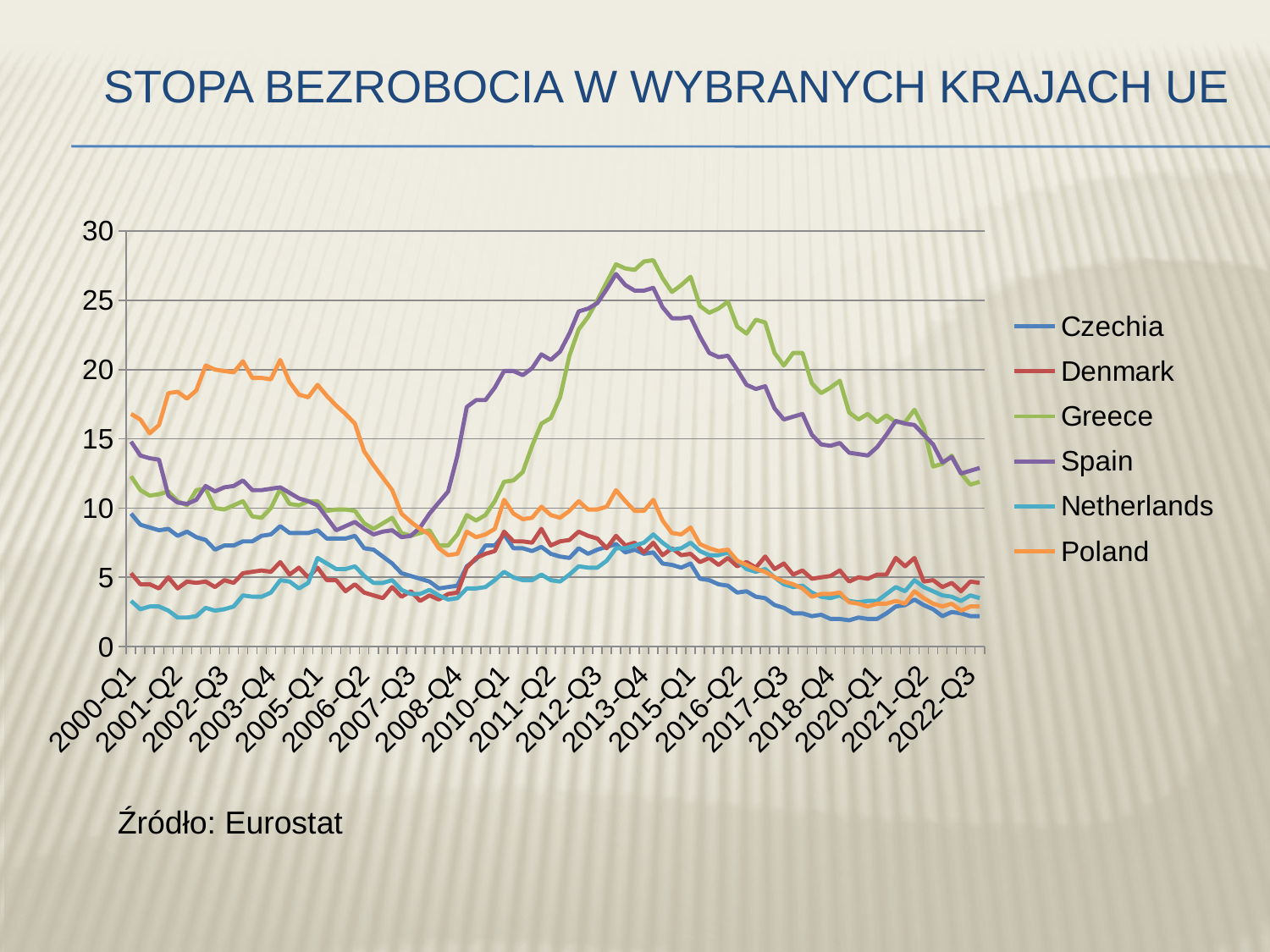

# Stopa bezrobocia w wybranych krajach UE

### Chart

| Category | Czechia | Denmark | Greece | Spain | Netherlands | Poland |
|---|---|---|---|---|---|---|
| 2000-Q1 | 9.6 | 5.3 | 12.3 | 14.8 | 3.3 | 16.8 |
| 2000-Q2 | 8.8 | 4.5 | 11.3 | 13.8 | 2.7 | 16.4 |
| 2000-Q3 | 8.6 | 4.5 | 10.9 | 13.6 | 2.9 | 15.4 |
| 2000-Q4 | 8.4 | 4.2 | 11.0 | 13.5 | 2.9 | 16.0 |
| 2001-Q1 | 8.5 | 5.0 | 11.2 | 10.9 | 2.6 | 18.3 |
| 2001-Q2 | 8.0 | 4.2 | 10.5 | 10.4 | 2.1 | 18.4 |
| 2001-Q3 | 8.3 | 4.7 | 10.2 | 10.3 | 2.1 | 17.9 |
| 2001-Q4 | 7.9 | 4.6 | 11.3 | 10.6 | 2.2 | 18.5 |
| 2002-Q1 | 7.7 | 4.7 | 11.4 | 11.6 | 2.8 | 20.3 |
| 2002-Q2 | 7.0 | 4.3 | 10.0 | 11.2 | 2.6 | 20.0 |
| 2002-Q3 | 7.3 | 4.8 | 9.9 | 11.5 | 2.7 | 19.9 |
| 2002-Q4 | 7.3 | 4.6 | 10.2 | 11.6 | 2.9 | 19.8 |
| 2003-Q1 | 7.6 | 5.3 | 10.5 | 12.0 | 3.7 | 20.6 |
| 2003-Q2 | 7.6 | 5.4 | 9.4 | 11.3 | 3.6 | 19.4 |
| 2003-Q3 | 8.0 | 5.5 | 9.3 | 11.3 | 3.6 | 19.4 |
| 2003-Q4 | 8.1 | 5.4 | 10.0 | 11.4 | 3.9 | 19.3 |
| 2004-Q1 | 8.7 | 6.1 | 11.4 | 11.5 | 4.8 | 20.7 |
| 2004-Q2 | 8.2 | 5.2 | 10.3 | 11.1 | 4.7 | 19.1 |
| 2004-Q3 | 8.2 | 5.7 | 10.2 | 10.7 | 4.2 | 18.2 |
| 2004-Q4 | 8.2 | 5.0 | 10.5 | 10.5 | 4.6 | 18.0 |
| 2005-Q1 | 8.4 | 5.7 | 10.5 | 10.2 | 6.4 | 18.9 |
| 2005-Q2 | 7.8 | 4.8 | 9.8 | 9.3 | 6.0 | 18.1 |
| 2005-Q3 | 7.8 | 4.8 | 9.9 | 8.4 | 5.6 | 17.4 |
| 2005-Q4 | 7.8 | 4.0 | 9.9 | 8.7 | 5.6 | 16.8 |
| 2006-Q1 | 8.0 | 4.5 | 9.8 | 9.0 | 5.8 | 16.1 |
| 2006-Q2 | 7.1 | 3.9 | 8.9 | 8.5 | 5.1 | 14.1 |
| 2006-Q3 | 7.0 | 3.7 | 8.5 | 8.1 | 4.6 | 13.1 |
| 2006-Q4 | 6.5 | 3.5 | 8.9 | 8.3 | 4.6 | 12.2 |
| 2007-Q1 | 6.0 | 4.3 | 9.3 | 8.4 | 4.8 | 11.3 |
| 2007-Q2 | 5.3 | 3.6 | 8.2 | 7.9 | 4.1 | 9.6 |
| 2007-Q3 | 5.1 | 4.0 | 8.0 | 8.0 | 3.8 | 9.0 |
| 2007-Q4 | 4.9 | 3.3 | 8.2 | 8.6 | 3.8 | 8.5 |
| 2008-Q1 | 4.7 | 3.7 | 8.4 | 9.6 | 4.1 | 8.1 |
| 2008-Q2 | 4.2 | 3.4 | 7.3 | 10.4 | 3.7 | 7.1 |
| 2008-Q3 | 4.3 | 3.8 | 7.3 | 11.2 | 3.4 | 6.6 |
| 2008-Q4 | 4.4 | 3.9 | 8.1 | 13.8 | 3.5 | 6.7 |
| 2009-Q1 | 5.8 | 5.7 | 9.5 | 17.3 | 4.2 | 8.3 |
| 2009-Q2 | 6.3 | 6.4 | 9.1 | 17.8 | 4.2 | 7.9 |
| 2009-Q3 | 7.3 | 6.7 | 9.5 | 17.8 | 4.3 | 8.1 |
| 2009-Q4 | 7.3 | 6.9 | 10.5 | 18.7 | 4.8 | 8.5 |
| 2010-Q1 | 8.1 | 8.3 | 11.9 | 19.9 | 5.4 | 10.6 |
| 2010-Q2 | 7.1 | 7.6 | 12.0 | 19.9 | 5.0 | 9.6 |
| 2010-Q3 | 7.1 | 7.6 | 12.6 | 19.6 | 4.8 | 9.2 |
| 2010-Q4 | 6.9 | 7.5 | 14.5 | 20.1 | 4.8 | 9.3 |
| 2011-Q1 | 7.2 | 8.5 | 16.1 | 21.1 | 5.2 | 10.1 |
| 2011-Q2 | 6.7 | 7.3 | 16.5 | 20.7 | 4.8 | 9.5 |
| 2011-Q3 | 6.5 | 7.6 | 18.0 | 21.3 | 4.7 | 9.3 |
| 2011-Q4 | 6.4 | 7.7 | 21.0 | 22.6 | 5.2 | 9.8 |
| 2012-Q1 | 7.1 | 8.3 | 22.9 | 24.2 | 5.8 | 10.5 |
| 2012-Q2 | 6.7 | 8.0 | 23.8 | 24.4 | 5.7 | 9.9 |
| 2012-Q3 | 7.0 | 7.8 | 25.0 | 24.8 | 5.7 | 9.9 |
| 2012-Q4 | 7.2 | 7.1 | 26.3 | 25.8 | 6.2 | 10.1 |
| 2013-Q1 | 7.4 | 8.0 | 27.6 | 26.9 | 7.1 | 11.3 |
| 2013-Q2 | 6.8 | 7.3 | 27.3 | 26.1 | 7.1 | 10.5 |
| 2013-Q3 | 7.0 | 7.5 | 27.2 | 25.7 | 7.3 | 9.8 |
| 2013-Q4 | 6.7 | 6.8 | 27.8 | 25.7 | 7.5 | 9.8 |
| 2014-Q1 | 6.8 | 7.5 | 27.9 | 25.9 | 8.1 | 10.6 |
| 2014-Q2 | 6.0 | 6.6 | 26.6 | 24.5 | 7.5 | 9.1 |
| 2014-Q3 | 5.9 | 7.1 | 25.6 | 23.7 | 7.0 | 8.2 |
| 2014-Q4 | 5.7 | 6.6 | 26.1 | 23.7 | 7.1 | 8.1 |
| 2015-Q1 | 6.0 | 6.7 | 26.7 | 23.8 | 7.5 | 8.6 |
| 2015-Q2 | 4.9 | 6.1 | 24.6 | 22.4 | 6.9 | 7.4 |
| 2015-Q3 | 4.8 | 6.4 | 24.1 | 21.2 | 6.6 | 7.1 |
| 2015-Q4 | 4.5 | 5.9 | 24.4 | 20.9 | 6.6 | 6.9 |
| 2016-Q1 | 4.4 | 6.4 | 24.9 | 21.0 | 6.8 | 7.0 |
| 2016-Q2 | 3.9 | 5.8 | 23.1 | 20.0 | 6.2 | 6.2 |
| 2016-Q3 | 4.0 | 6.1 | 22.6 | 18.9 | 5.6 | 5.9 |
| 2016-Q4 | 3.6 | 5.7 | 23.6 | 18.6 | 5.4 | 5.6 |
| 2017-Q1 | 3.5 | 6.5 | 23.4 | 18.8 | 5.6 | 5.4 |
| 2017-Q2 | 3.0 | 5.6 | 21.2 | 17.2 | 5.0 | 5.0 |
| 2017-Q3 | 2.8 | 6.0 | 20.3 | 16.4 | 4.5 | 4.7 |
| 2017-Q4 | 2.4 | 5.2 | 21.2 | 16.6 | 4.3 | 4.5 |
| 2018-Q1 | 2.4 | 5.5 | 21.2 | 16.8 | 4.4 | 4.2 |
| 2018-Q2 | 2.2 | 4.9 | 19.0 | 15.3 | 3.9 | 3.6 |
| 2018-Q3 | 2.3 | 5.0 | 18.3 | 14.6 | 3.6 | 3.8 |
| 2018-Q4 | 2.0 | 5.1 | 18.7 | 14.5 | 3.5 | 3.8 |
| 2019-Q1 | 2.0 | 5.5 | 19.2 | 14.7 | 3.7 | 3.9 |
| 2019-Q2 | 1.9 | 4.7 | 16.9 | 14.0 | 3.3 | 3.2 |
| 2019-Q3 | 2.1 | 5.0 | 16.4 | 13.9 | 3.2 | 3.1 |
| 2019-Q4 | 2.0 | 4.9 | 16.8 | 13.8 | 3.3 | 2.9 |
| 2020-Q1 | 2.0 | 5.2 | 16.2 | 14.4 | 3.3 | 3.1 |
| 2020-Q2 | 2.4 | 5.2 | 16.7 | 15.3 | 3.8 | 3.1 |
| 2020-Q3 | 2.9 | 6.4 | 16.2 | 16.3 | 4.3 | 3.3 |
| 2020-Q4 | 3.0 | 5.8 | 16.2 | 16.1 | 4.0 | 3.1 |
| 2021-Q1 | 3.4 | 6.4 | 17.1 | 16.0 | 4.8 | 4.0 |
| 2021-Q2 | 3.0 | 4.7 | 15.8 | 15.3 | 4.3 | 3.5 |
| 2021-Q3 | 2.7 | 4.8 | 13.0 | 14.6 | 4.0 | 3.1 |
| 2021-Q4 | 2.2 | 4.3 | 13.2 | 13.3 | 3.7 | 2.9 |
| 2022-Q1 | 2.5 | 4.6 | 13.8 | 13.7 | 3.6 | 3.1 |
| 2022-Q2 | 2.4 | 4.0 | 12.5 | 12.5 | 3.3 | 2.6 |
| 2022-Q3 | 2.2 | 4.7 | 11.7 | 12.7 | 3.7 | 2.9 |
| 2022-Q4 | 2.2 | 4.6 | 11.9 | 12.9 | 3.5 | 2.9 |
Źródło: Eurostat